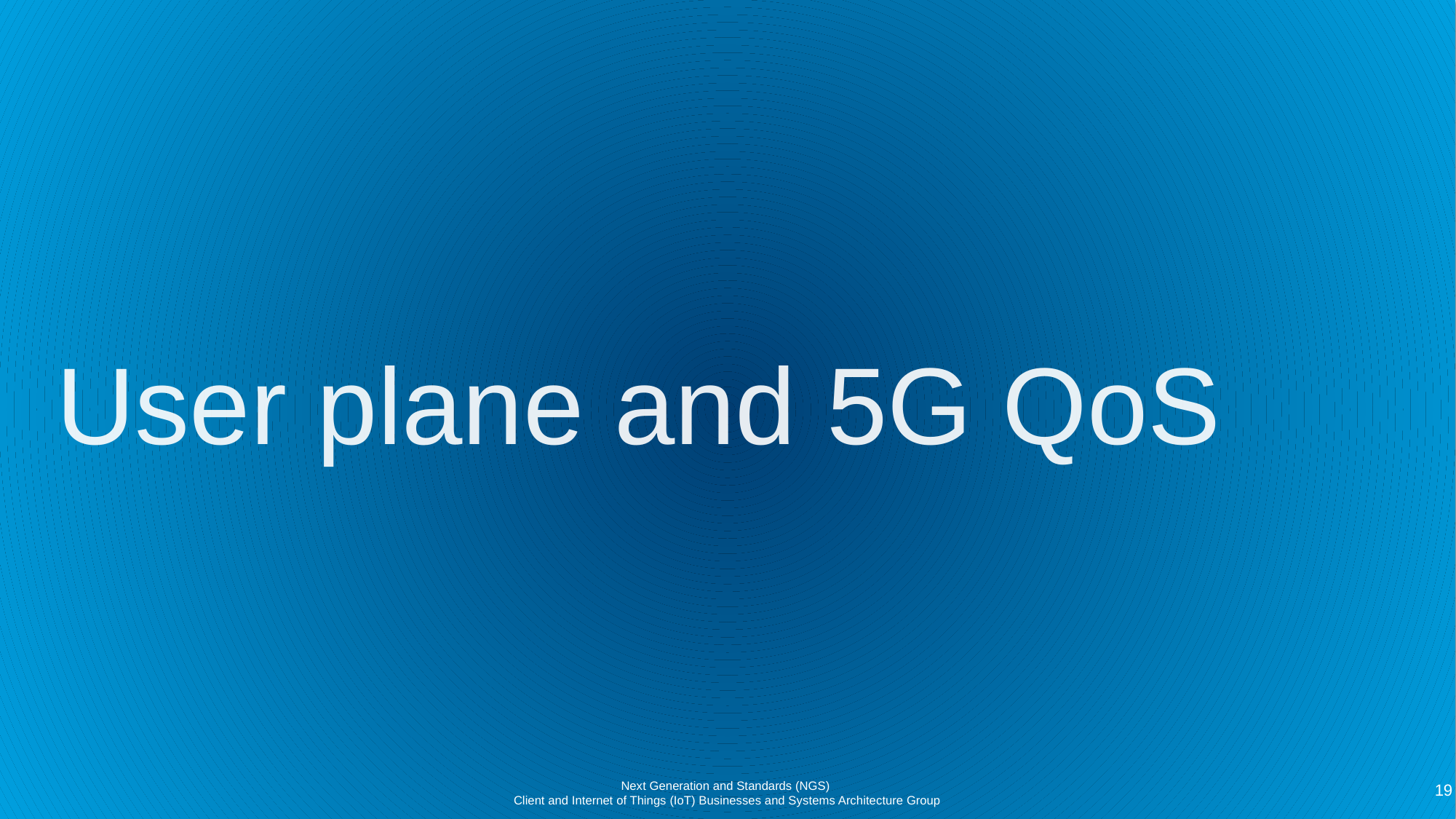

# User plane and 5G QoS
19